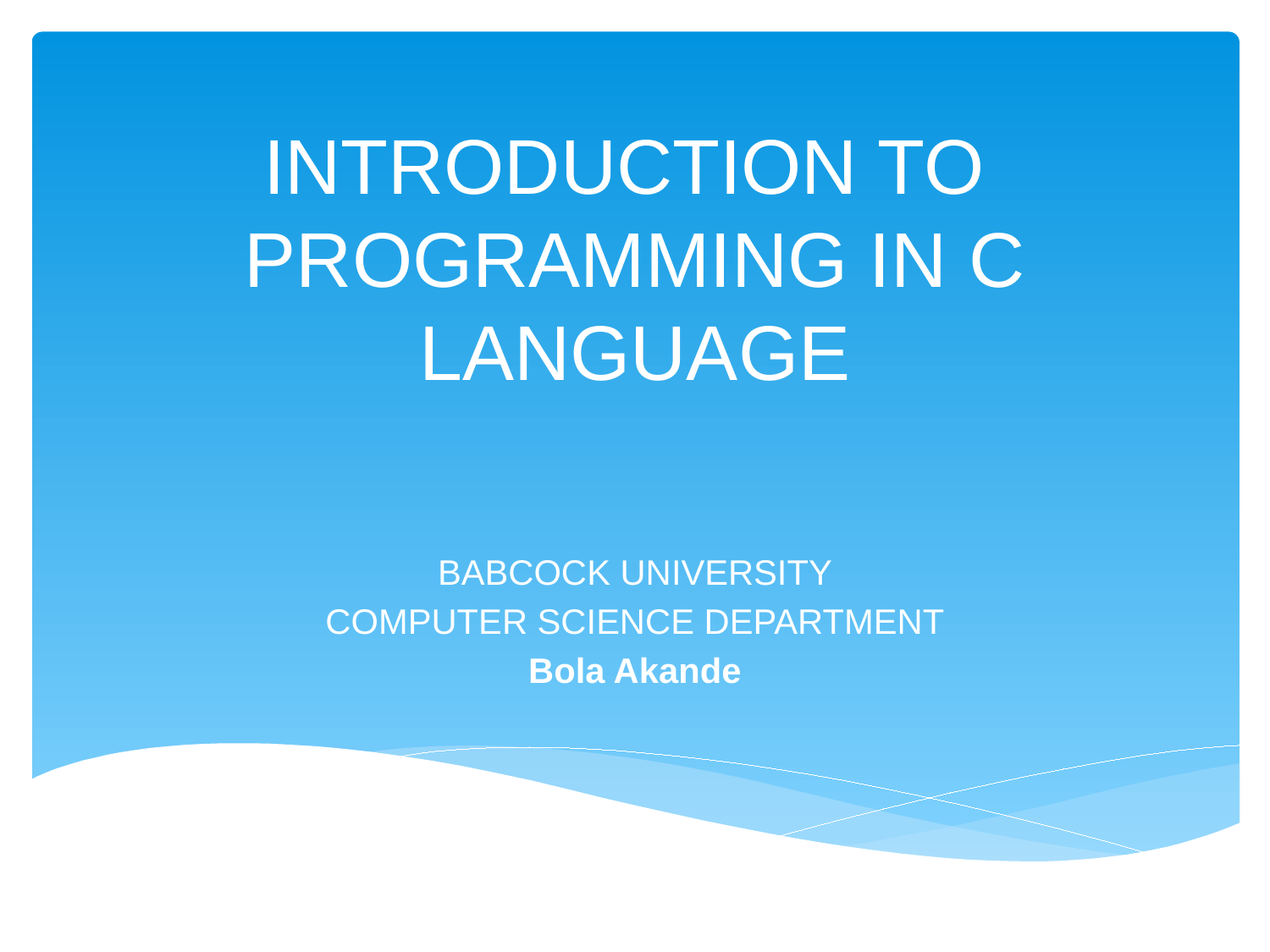

# INTRODUCTION TO  PROGRAMMING IN C LANGUAGE

BABCOCK UNIVERSITY
COMPUTER SCIENCE DEPARTMENT
Bola Akande